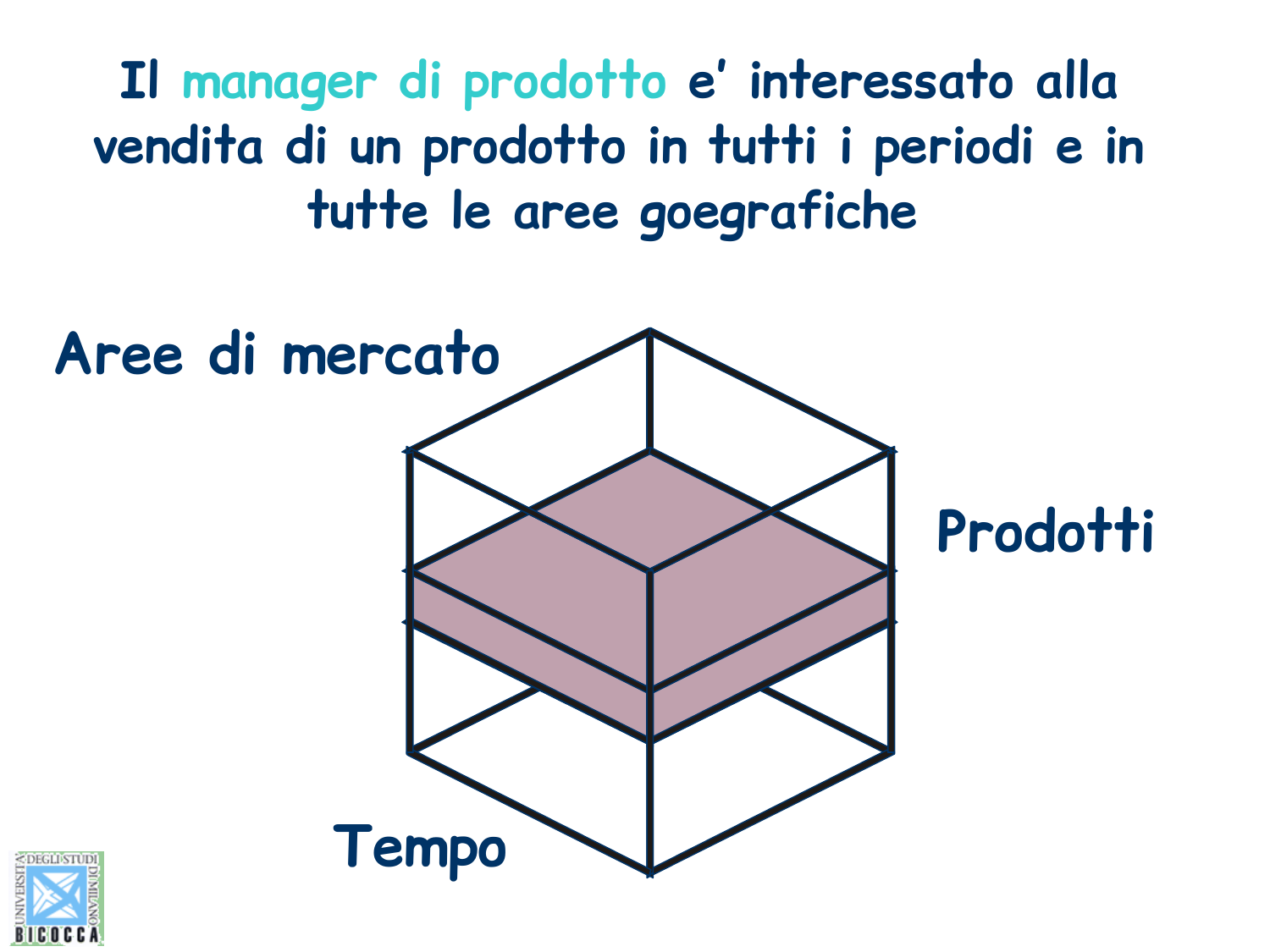

Il manager di prodotto e’ interessato alla vendita di un prodotto in tutti i periodi e in tutte le aree goegrafiche
Aree di mercato

Prodotti
Tempo